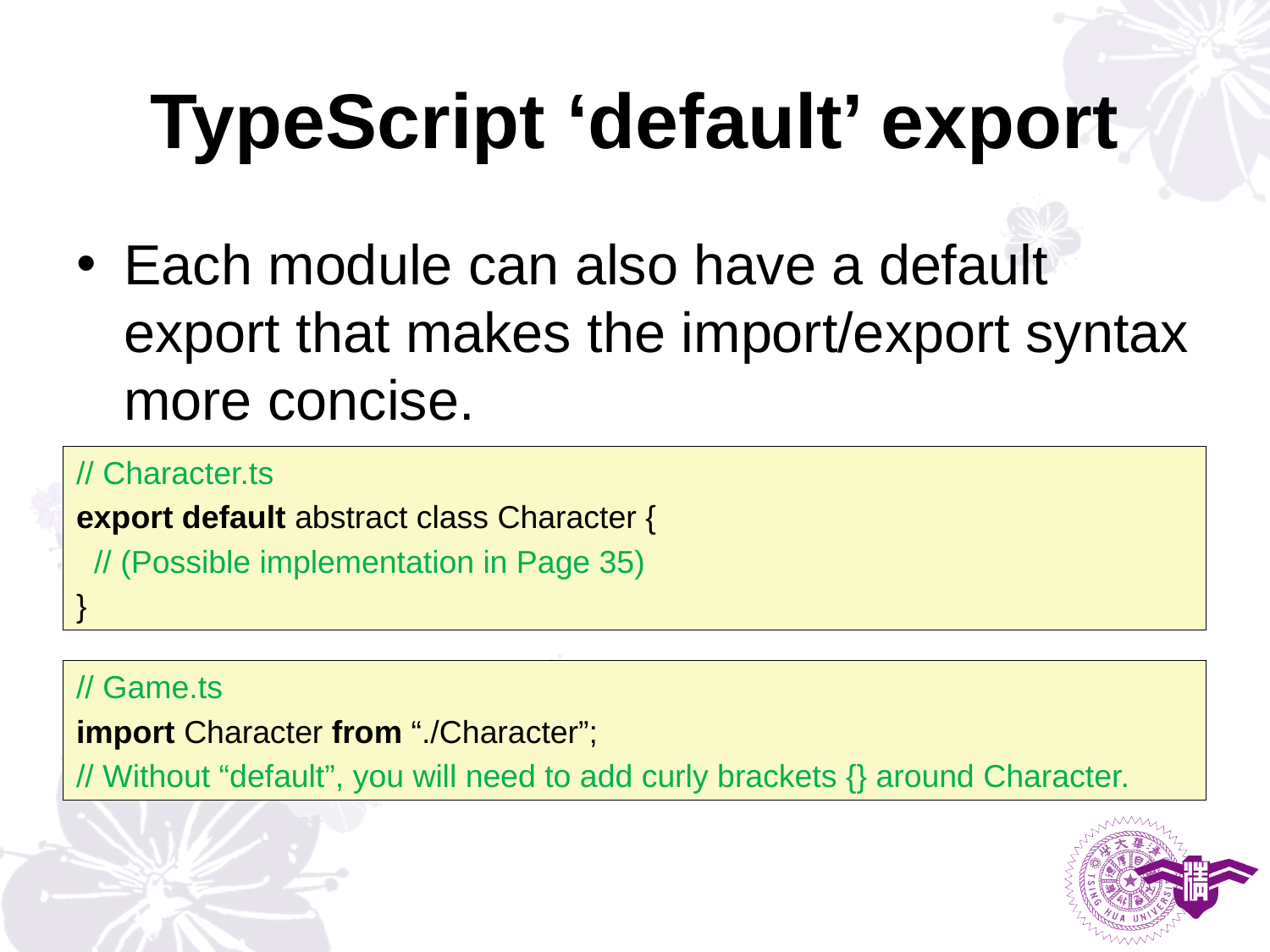

# TypeScript ‘default’ export
Each module can also have a default export that makes the import/export syntax more concise.
// Character.ts
export default abstract class Character {
  // (Possible implementation in Page 35)
}
// Game.ts
import Character from “./Character”;
// Without “default”, you will need to add curly brackets {} around Character.